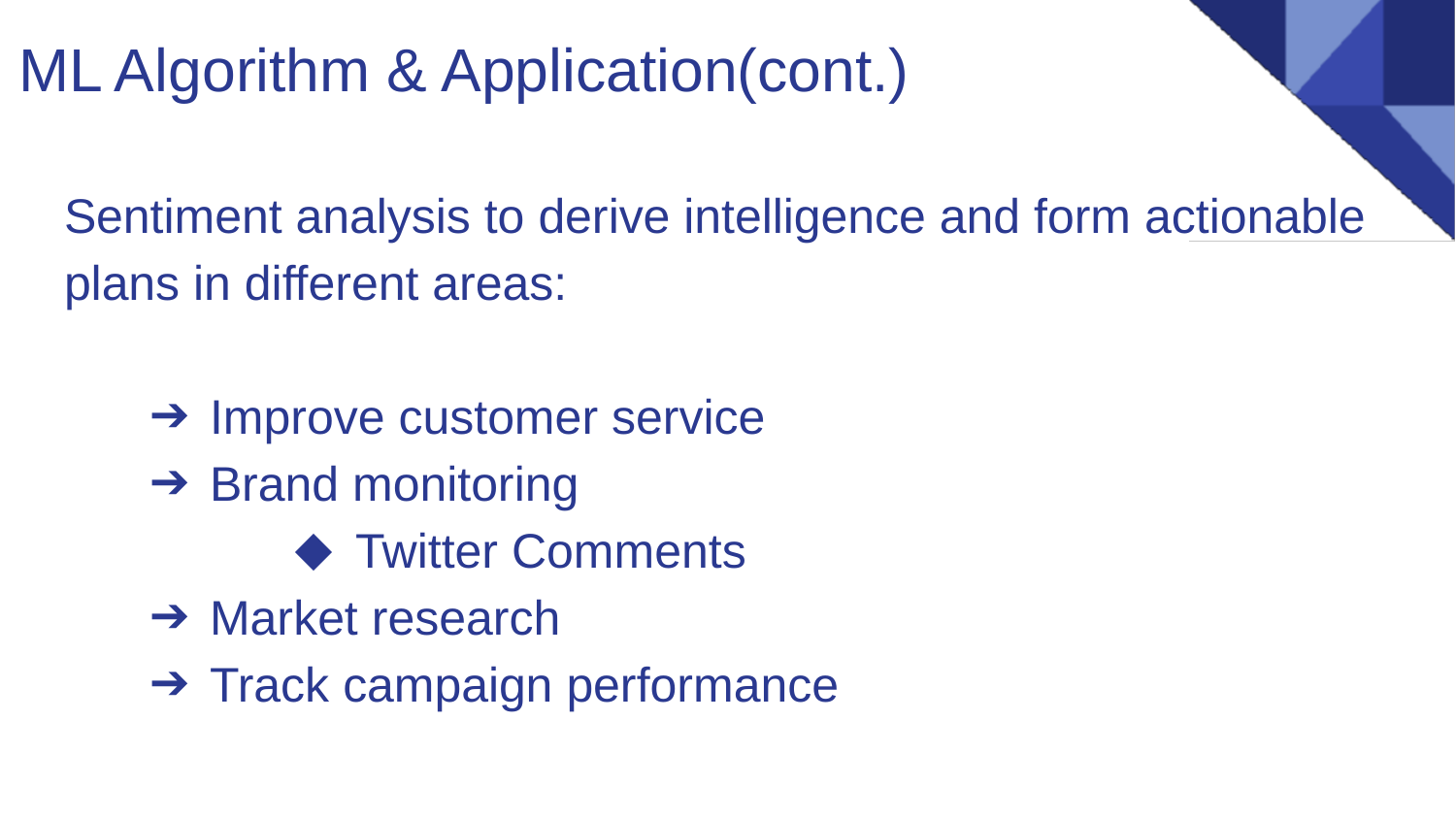

# ML Algorithm & Application(cont.)
Sentiment analysis to derive intelligence and form actionable plans in different areas:

Improve customer service
Brand monitoring
Twitter Comments
Market research
Track campaign performance